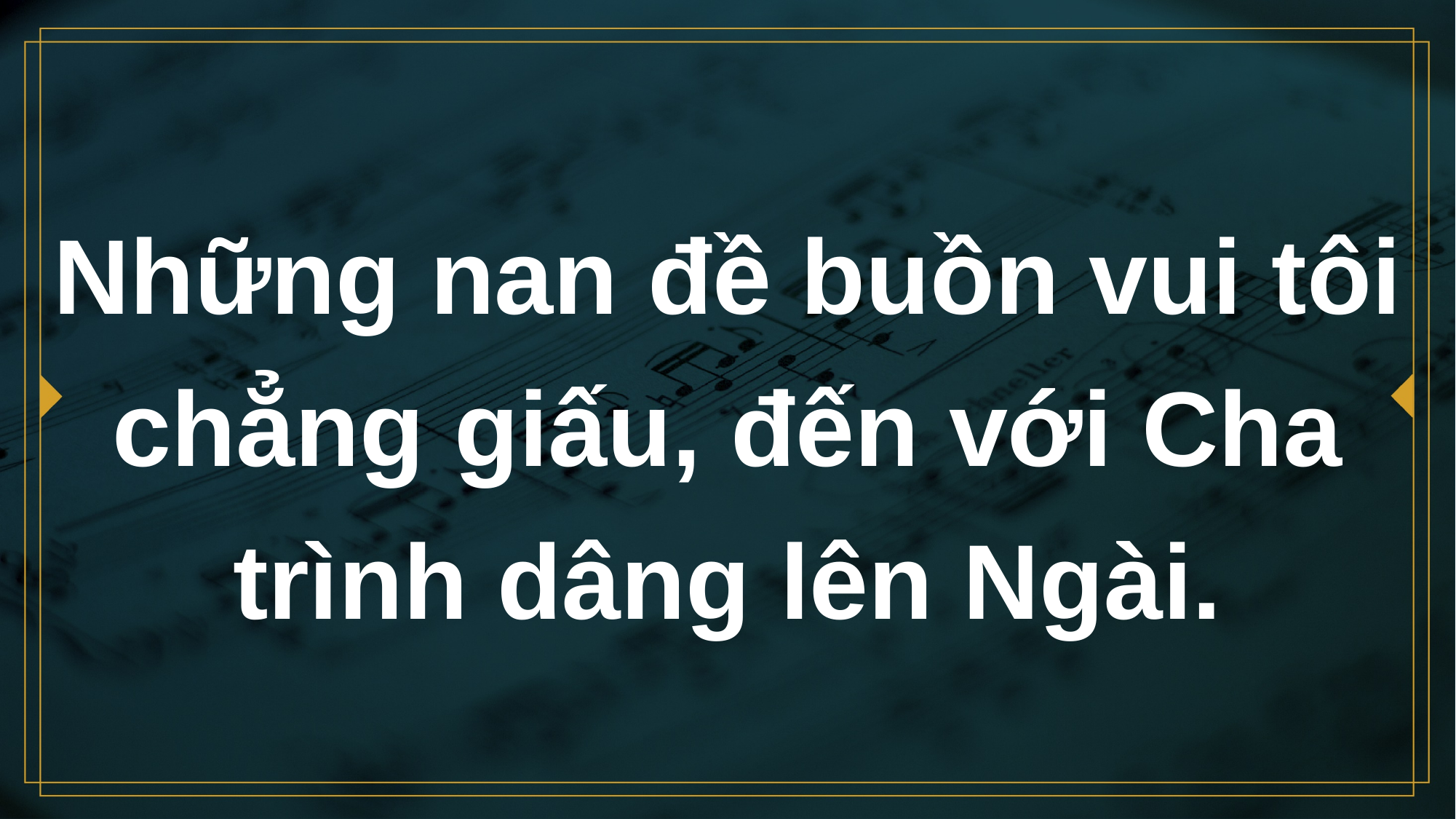

# Những nan đề buồn vui tôi chẳng giấu, đến với Cha trình dâng lên Ngài.